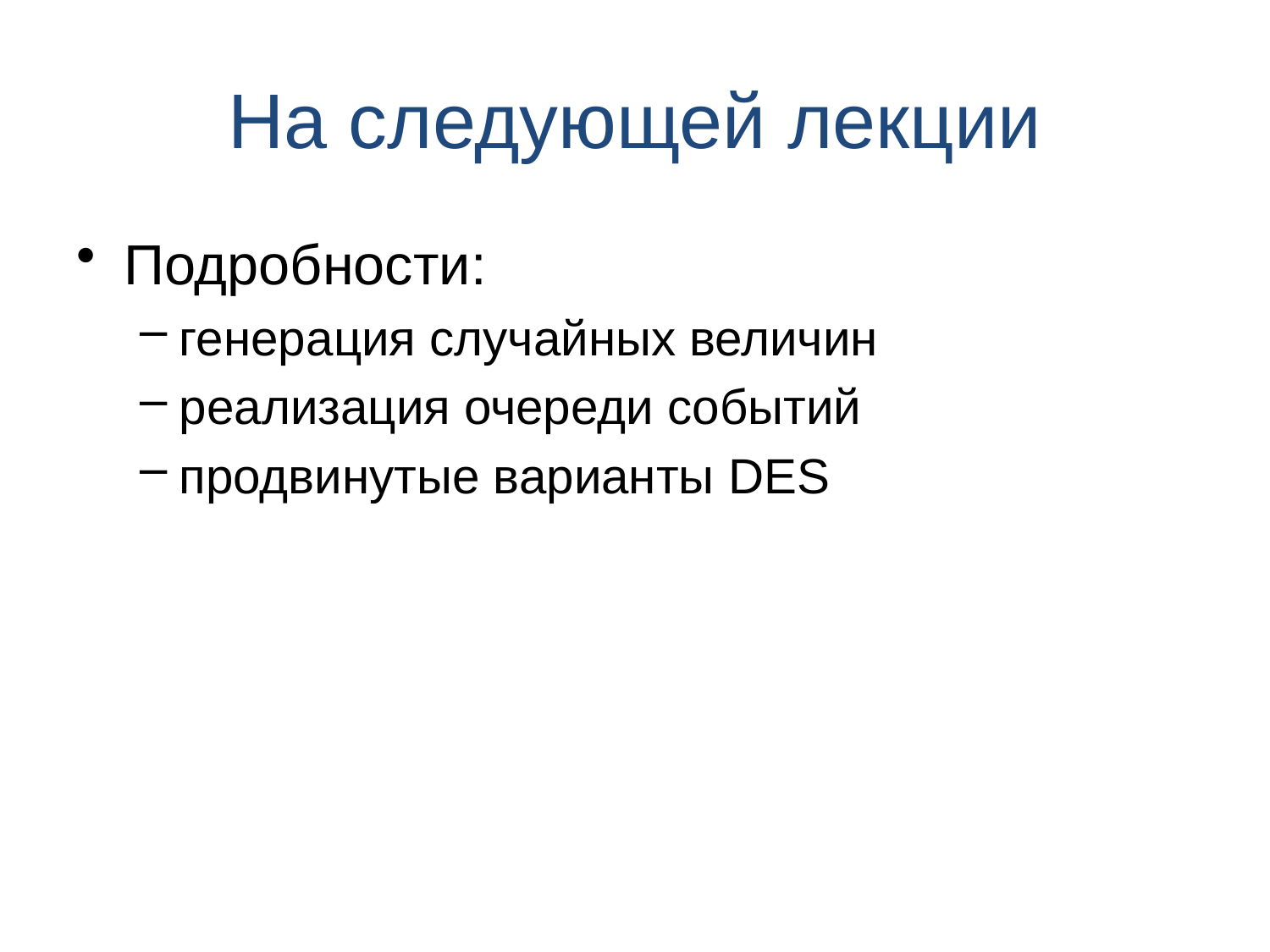

# На следующей лекции
Подробности:
генерация случайных величин
реализация очереди событий
продвинутые варианты DES